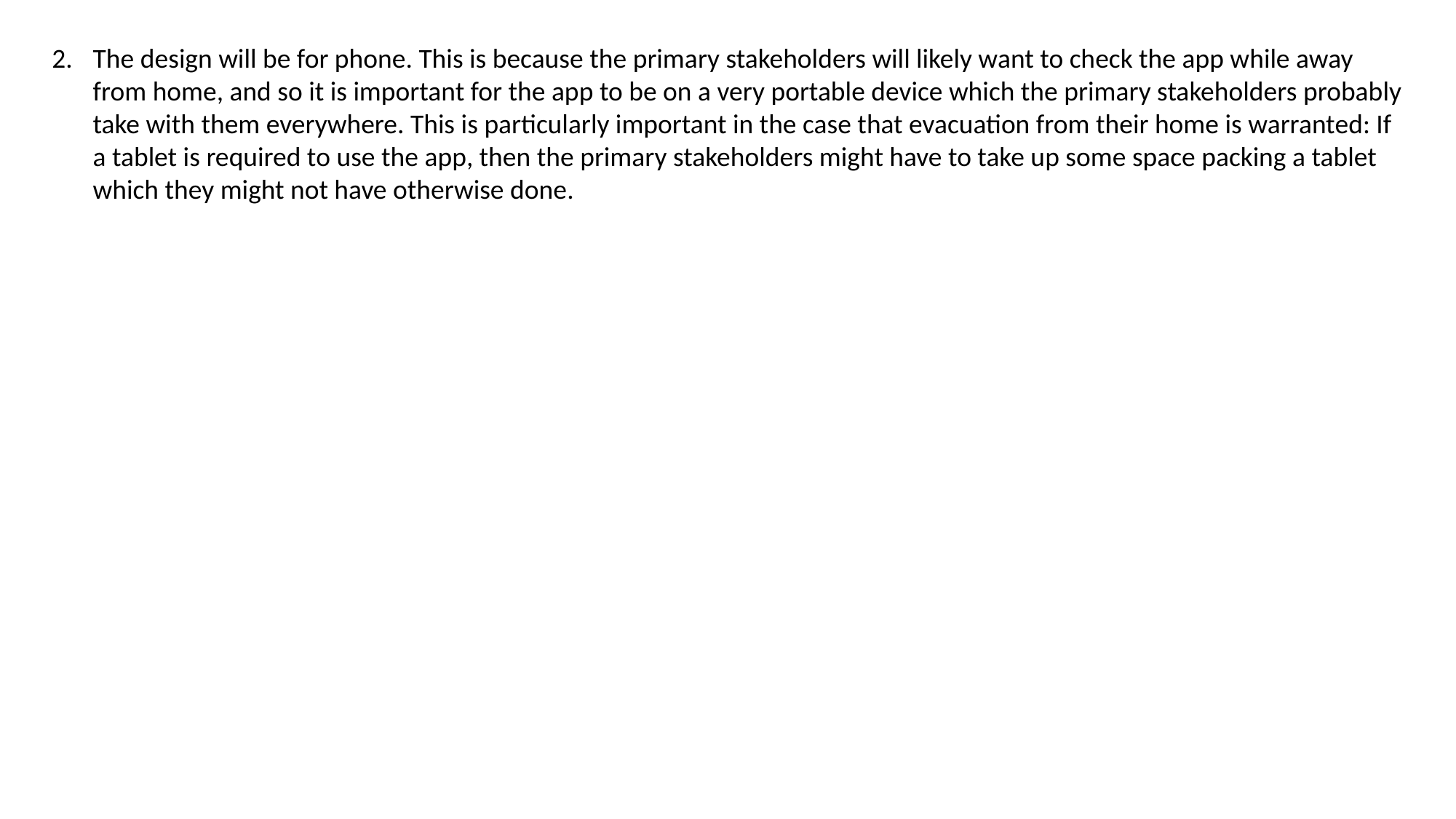

The design will be for phone. This is because the primary stakeholders will likely want to check the app while away from home, and so it is important for the app to be on a very portable device which the primary stakeholders probably take with them everywhere. This is particularly important in the case that evacuation from their home is warranted: If a tablet is required to use the app, then the primary stakeholders might have to take up some space packing a tablet which they might not have otherwise done.